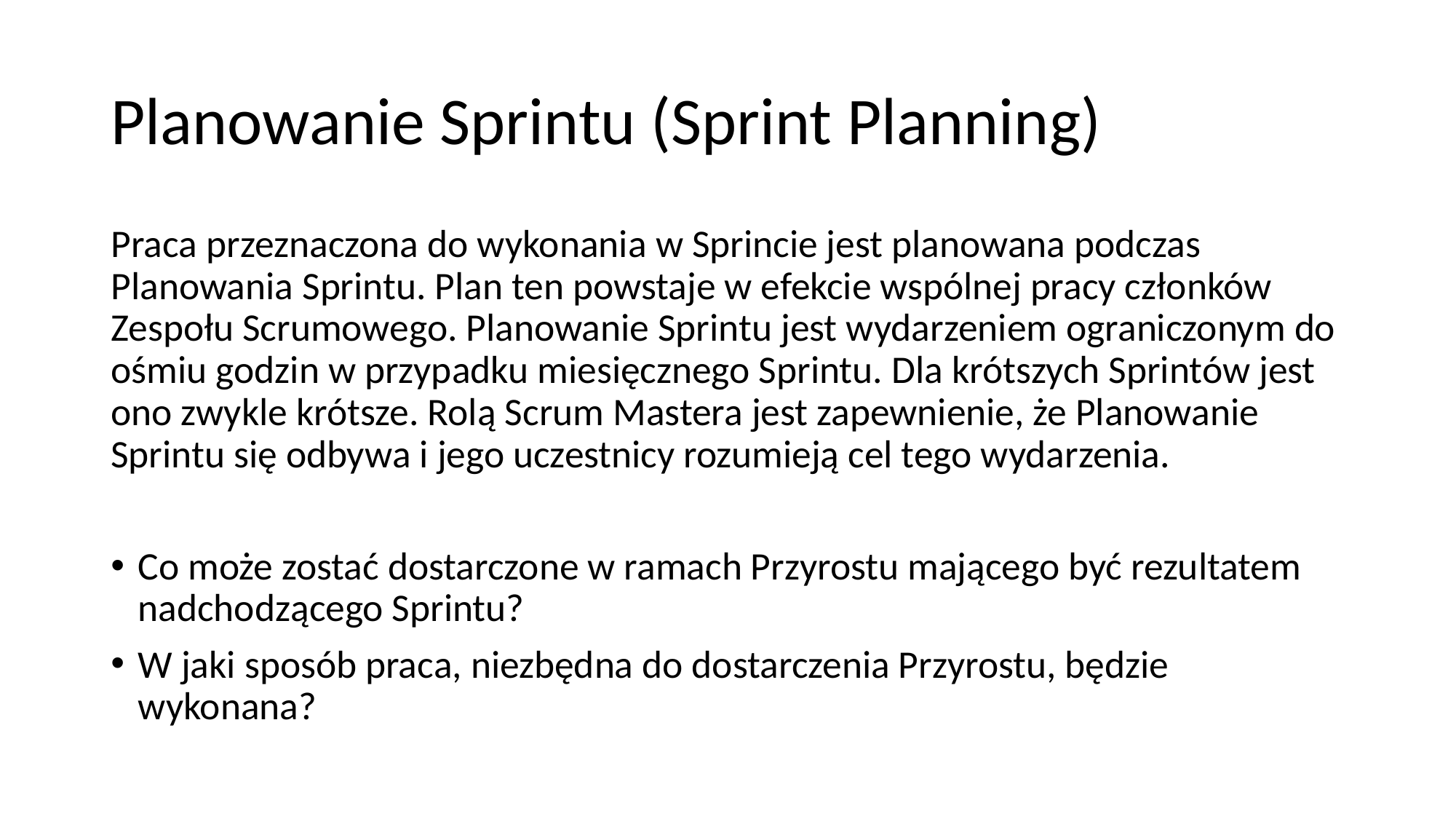

# Planowanie Sprintu (Sprint Planning)
Praca przeznaczona do wykonania w Sprincie jest planowana podczas Planowania Sprintu. Plan ten powstaje w efekcie wspólnej pracy członków Zespołu Scrumowego. Planowanie Sprintu jest wydarzeniem ograniczonym do ośmiu godzin w przypadku miesięcznego Sprintu. Dla krótszych Sprintów jest ono zwykle krótsze. Rolą Scrum Mastera jest zapewnienie, że Planowanie Sprintu się odbywa i jego uczestnicy rozumieją cel tego wydarzenia.

Co może zostać dostarczone w ramach Przyrostu mającego być rezultatem nadchodzącego Sprintu?
W jaki sposób praca, niezbędna do dostarczenia Przyrostu, będzie wykonana?